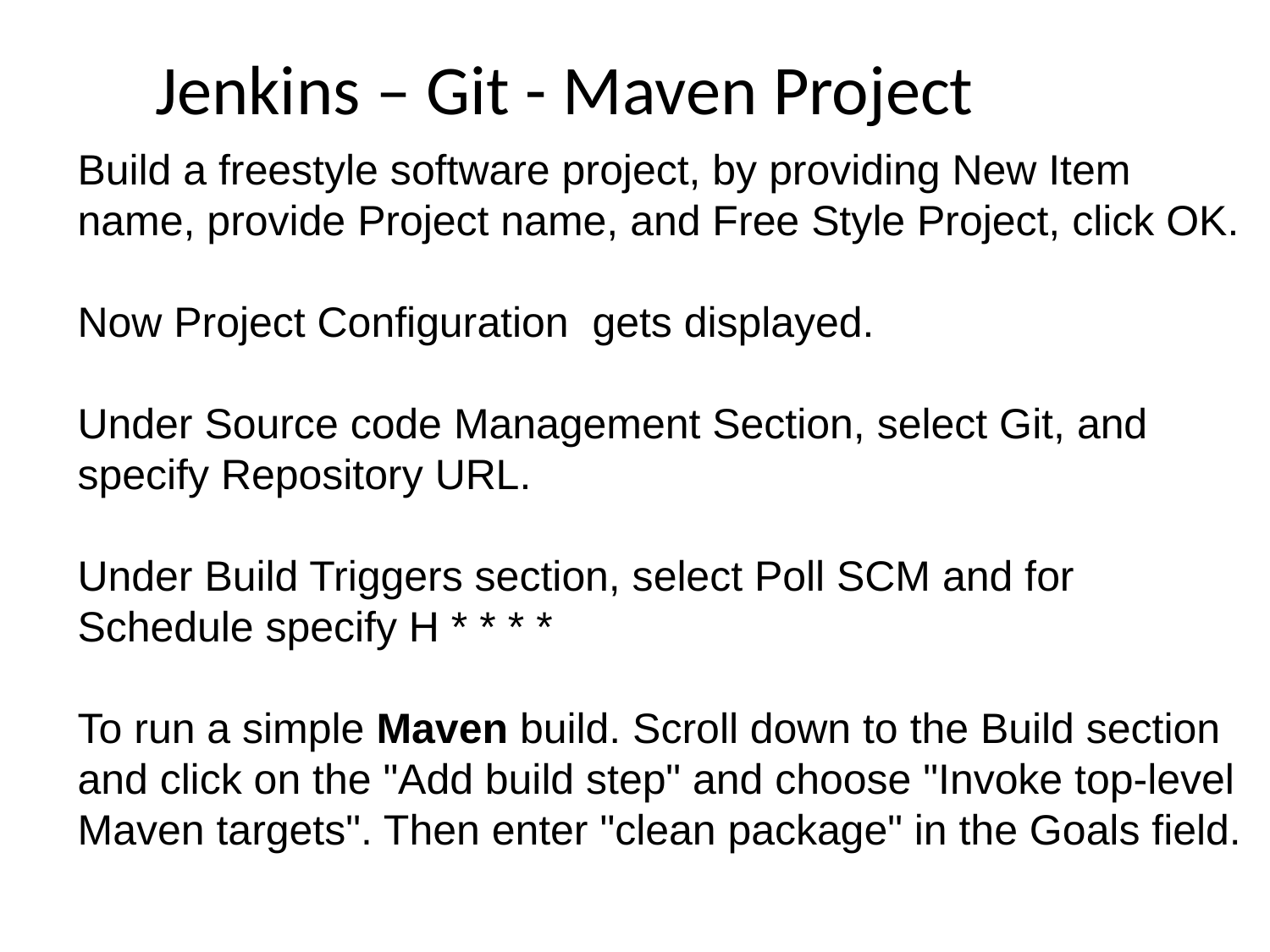

# Jenkins – Git - Maven Project
Build a freestyle software project, by providing New Item name, provide Project name, and Free Style Project, click OK.

Now Project Configuration  gets displayed.

Under Source code Management Section, select Git, and specify Repository URL.

Under Build Triggers section, select Poll SCM and for Schedule specify H * * * *

To run a simple Maven build. Scroll down to the Build section and click on the "Add build step" and choose "Invoke top-level Maven targets". Then enter "clean package" in the Goals field.